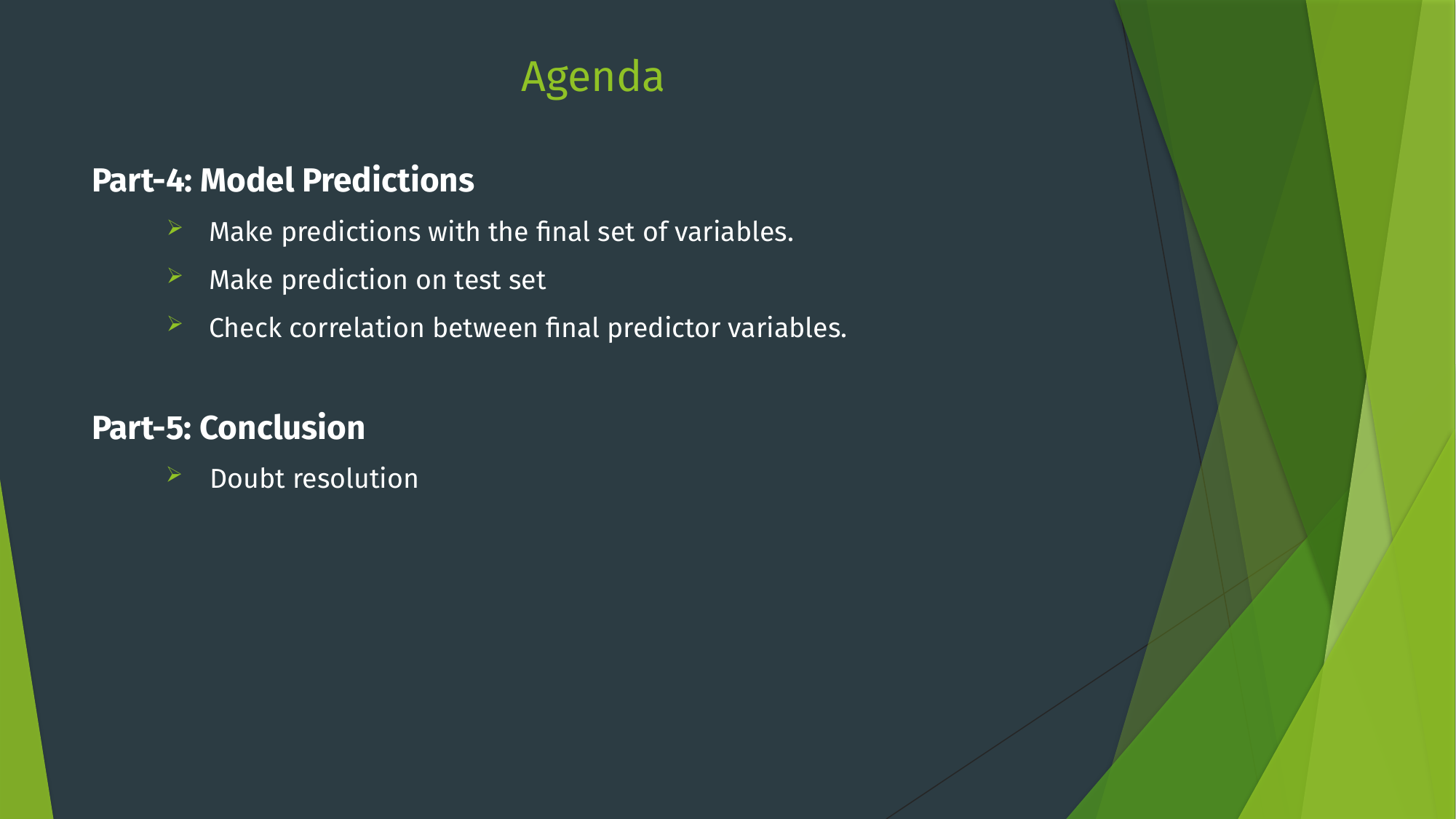

# Agenda

Part-4: Model Predictions
Make predictions with the final set of variables.
Make prediction on test set
Check correlation between final predictor variables.

Part-5: Conclusion
Doubt resolution